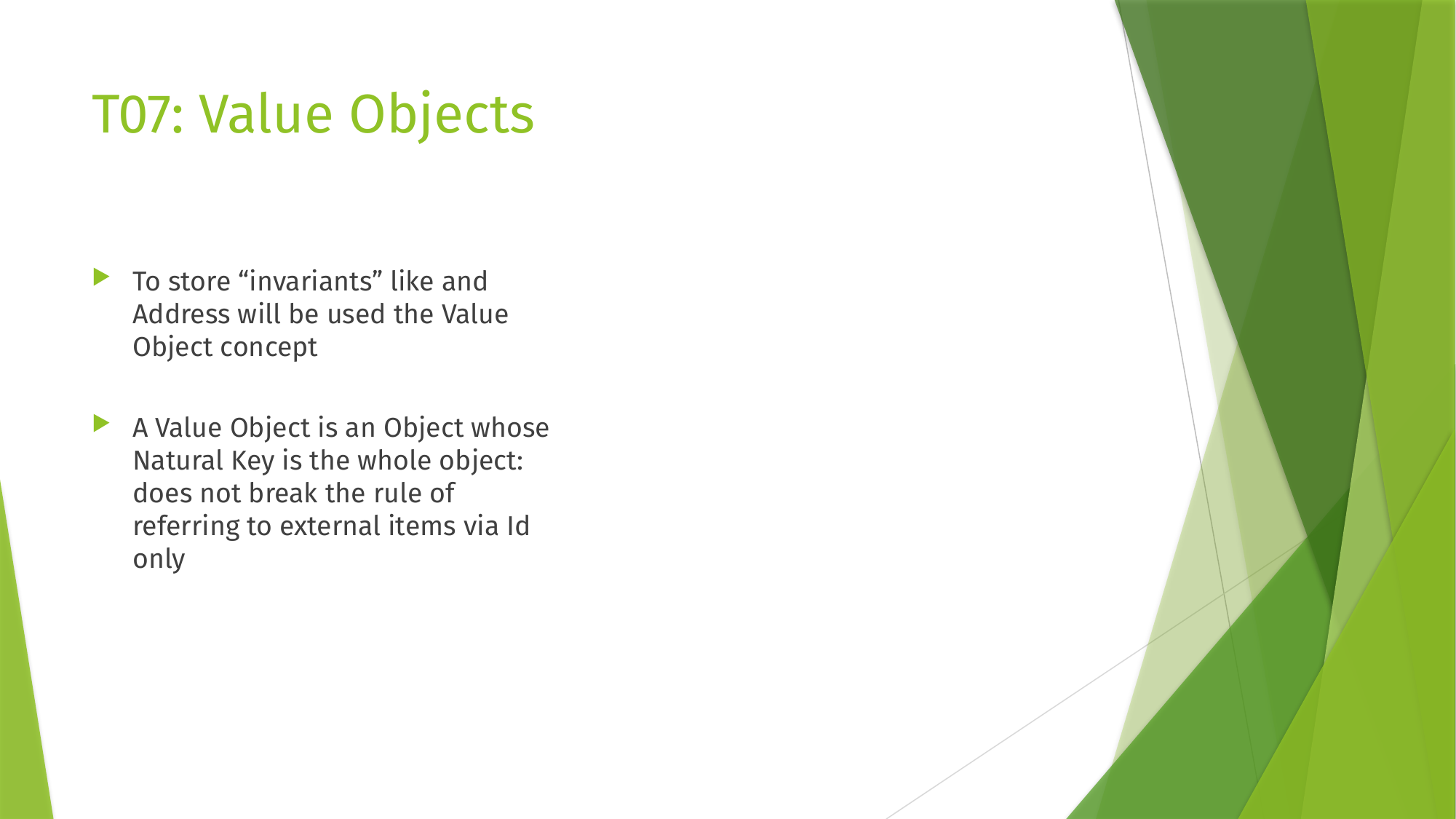

# T07: Value Objects
To store “invariants” like and Address will be used the Value Object concept
A Value Object is an Object whose Natural Key is the whole object: does not break the rule of referring to external items via Id only